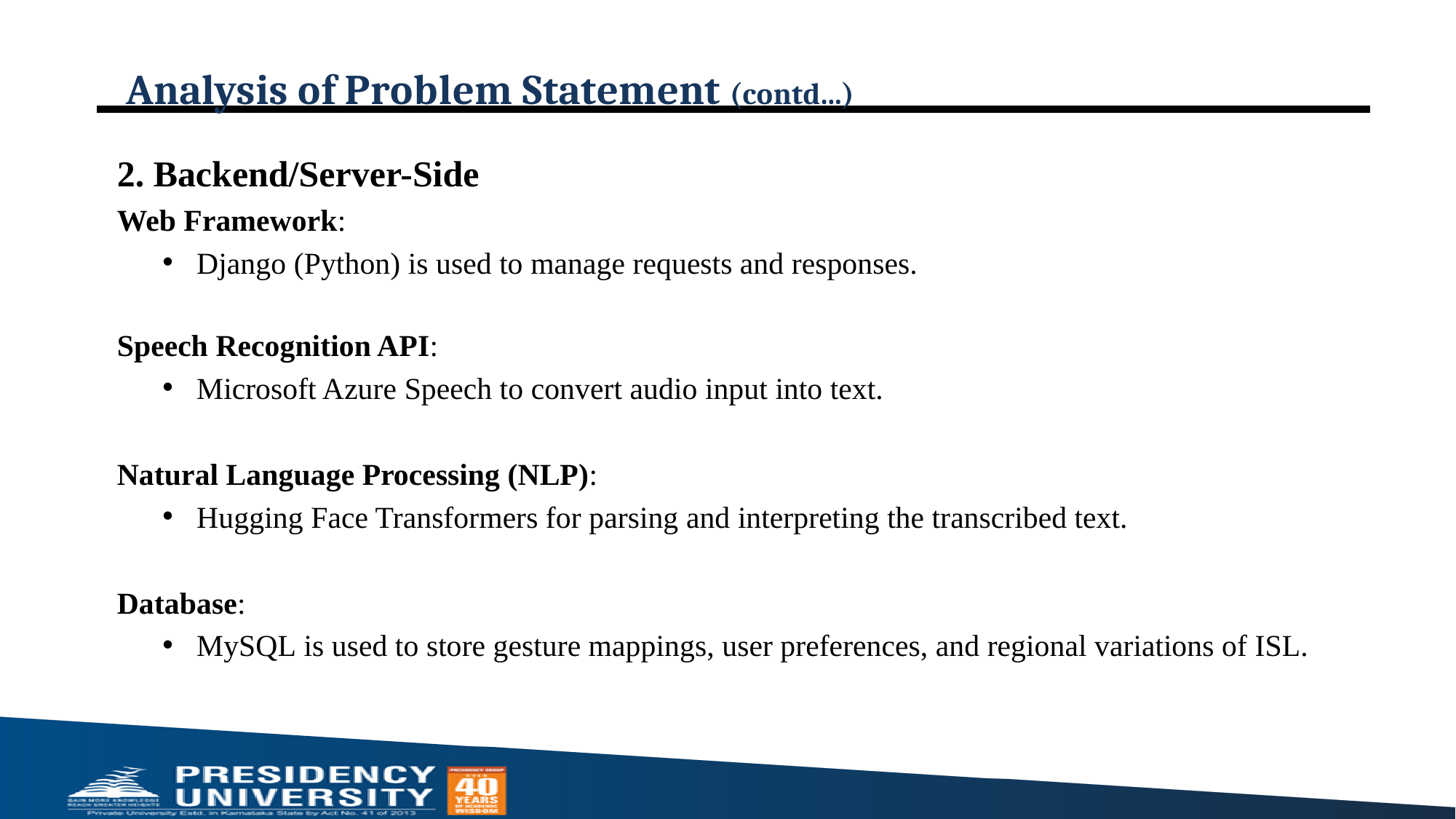

# Analysis of Problem Statement (contd...)
2. Backend/Server-Side
Web Framework:
Django (Python) is used to manage requests and responses.

Speech Recognition API:
Microsoft Azure Speech to convert audio input into text.

Natural Language Processing (NLP):
Hugging Face Transformers for parsing and interpreting the transcribed text.

Database:
MySQL is used to store gesture mappings, user preferences, and regional variations of ISL.